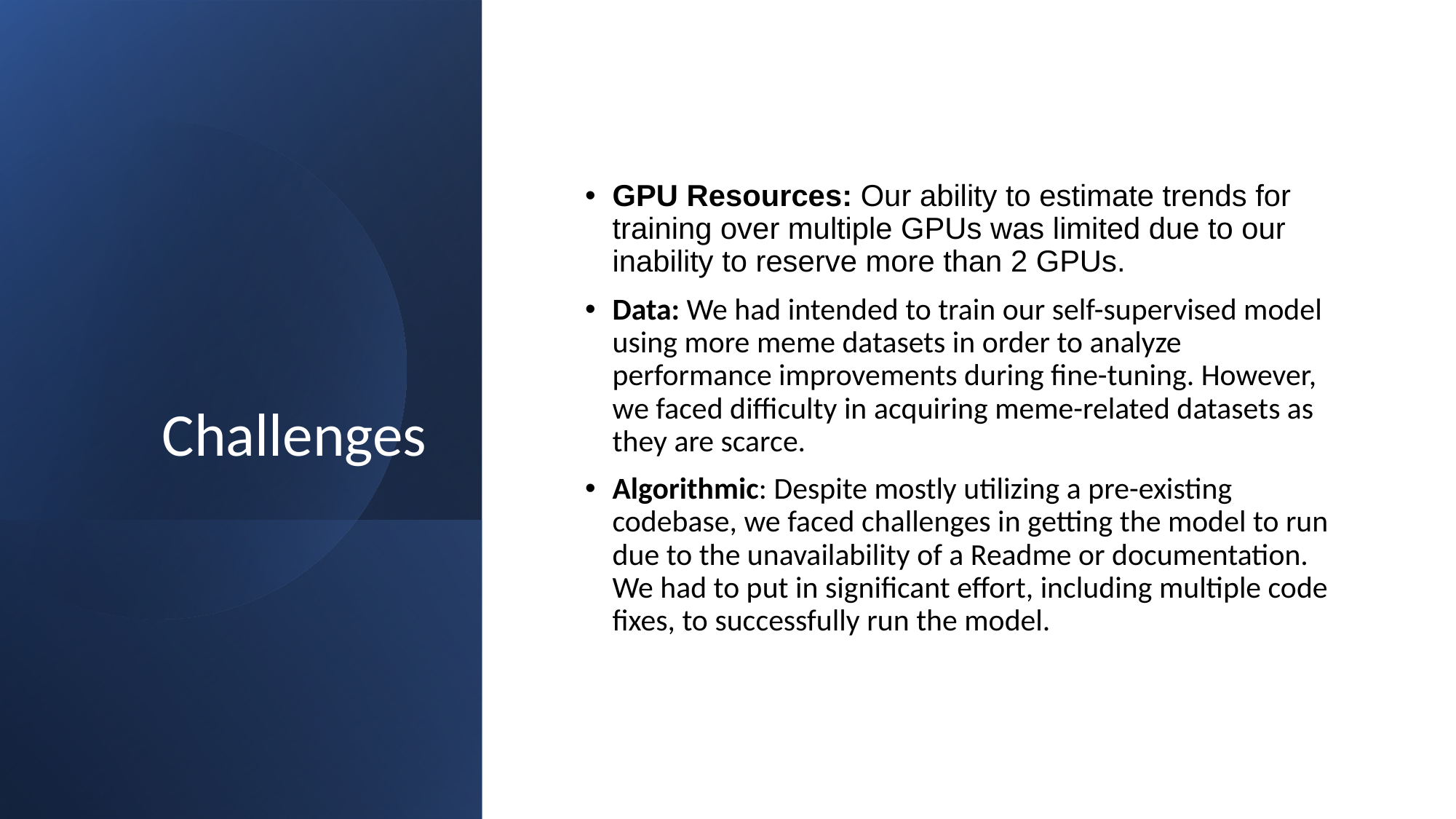

# Challenges
GPU Resources: Our ability to estimate trends for training over multiple GPUs was limited due to our inability to reserve more than 2 GPUs.
Data: We had intended to train our self-supervised model using more meme datasets in order to analyze performance improvements during fine-tuning. However, we faced difficulty in acquiring meme-related datasets as they are scarce.
Algorithmic: Despite mostly utilizing a pre-existing codebase, we faced challenges in getting the model to run due to the unavailability of a Readme or documentation. We had to put in significant effort, including multiple code fixes, to successfully run the model.